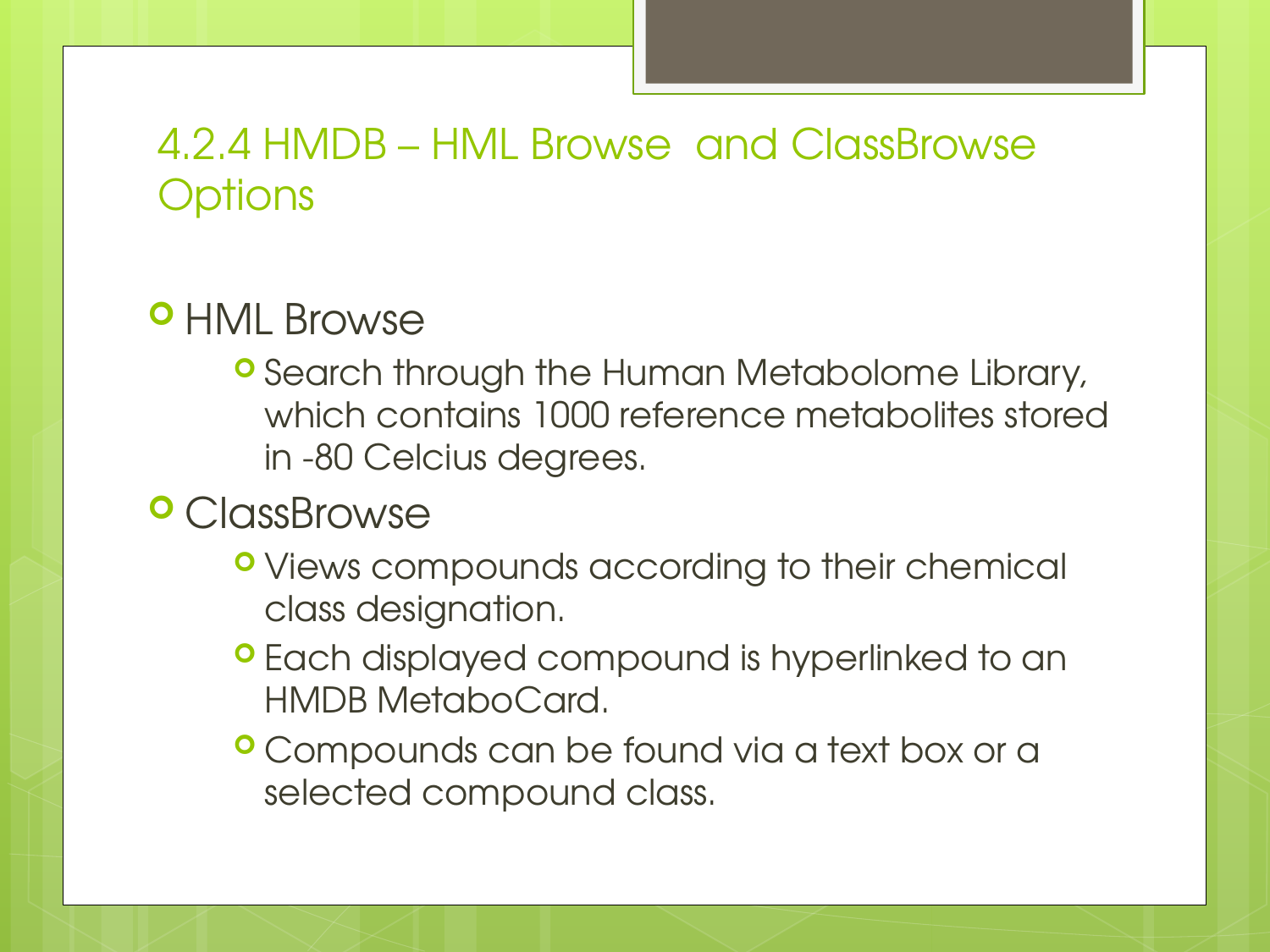

# 4.2.4 HMDB – HML Browse  and ClassBrowse Options
HML Browse
Search through the Human Metabolome Library, which contains 1000 reference metabolites stored in -80 Celcius degrees.
ClassBrowse
Views compounds according to their chemical class designation.
Each displayed compound is hyperlinked to an HMDB MetaboCard.
Compounds can be found via a text box or a selected compound class.